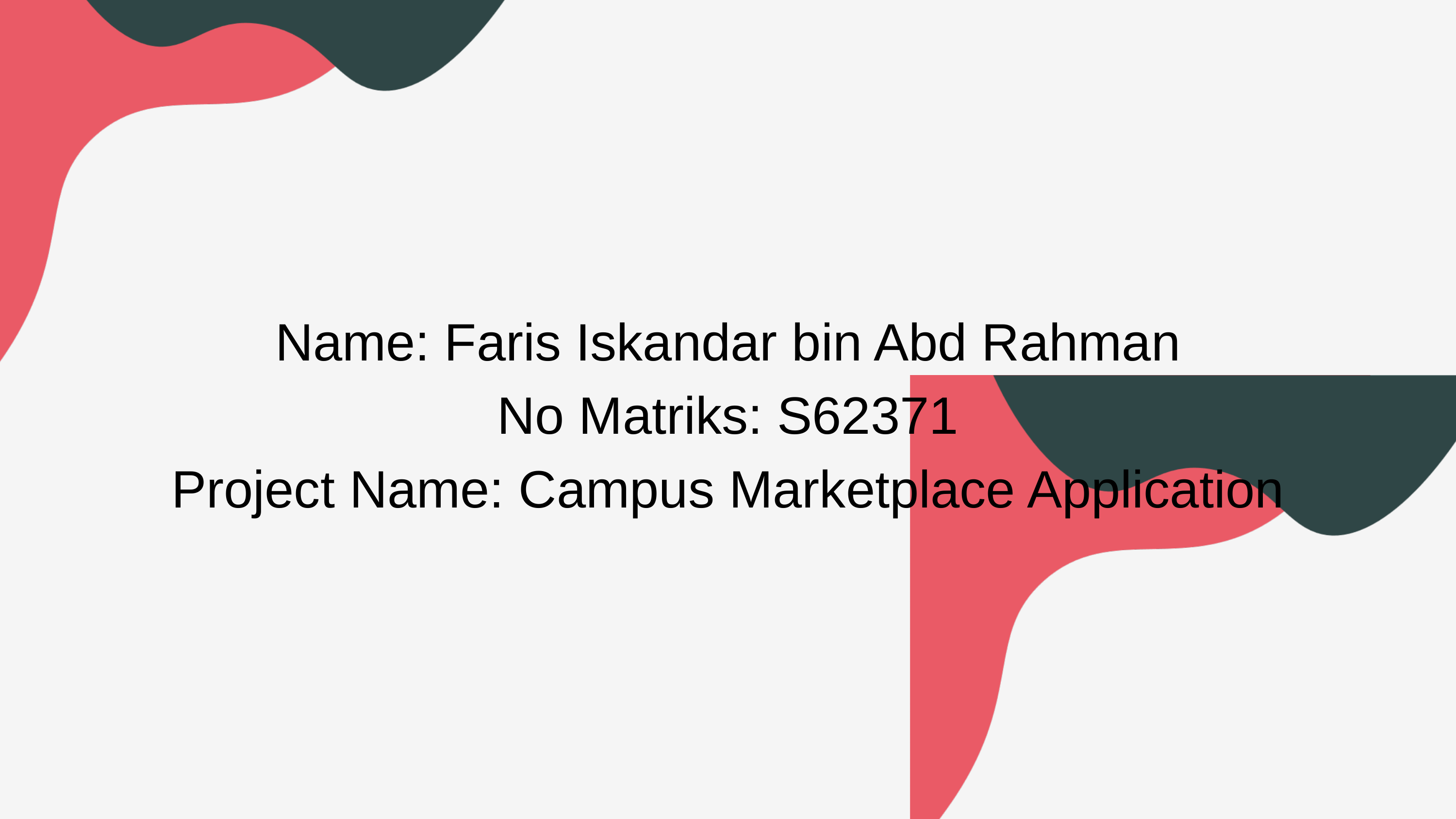

Name: Faris Iskandar bin Abd Rahman
No Matriks: S62371
Project Name: Campus Marketplace Application